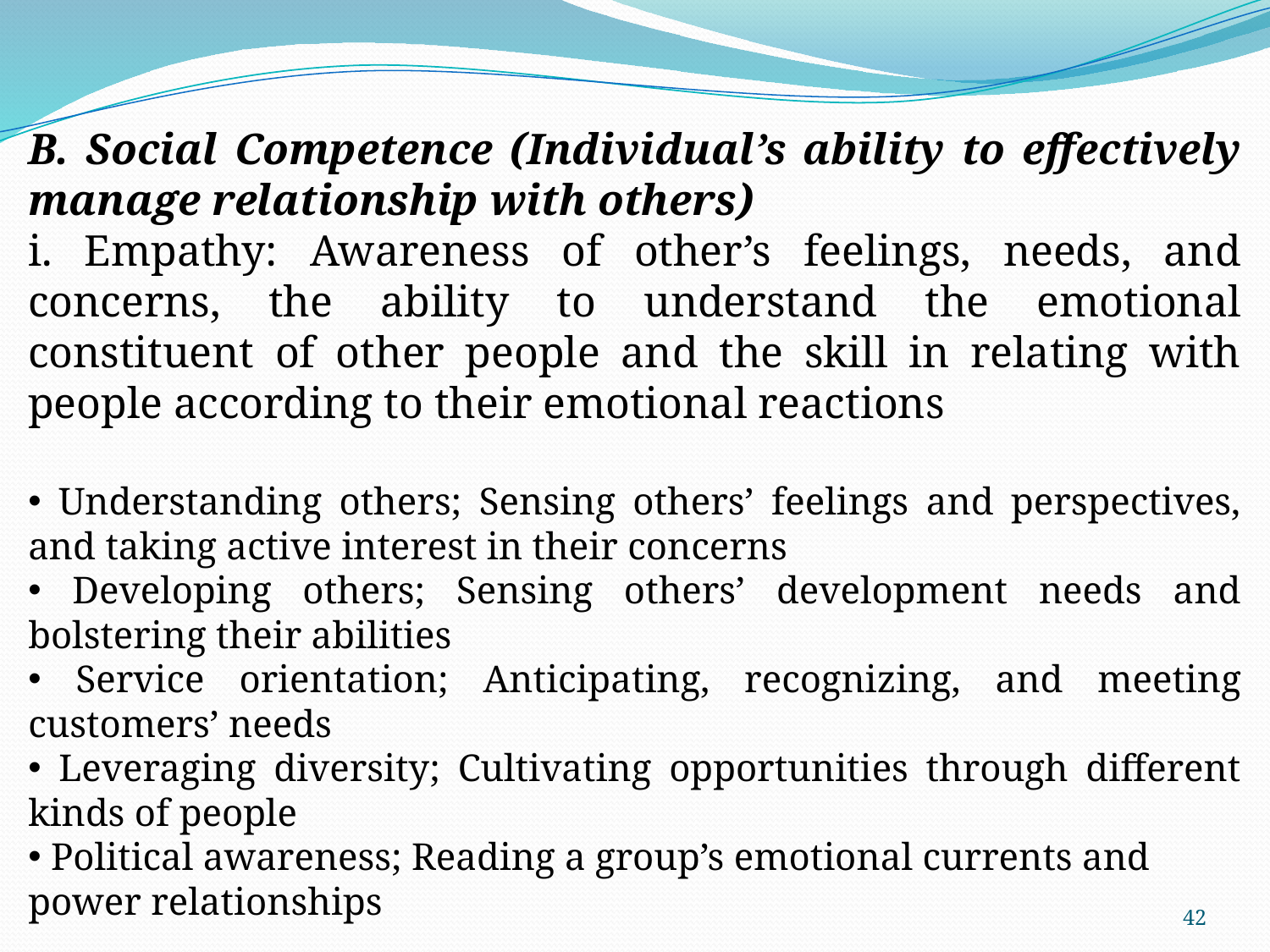

B. Social Competence (Individual’s ability to effectively manage relationship with others)
i. Empathy: Awareness of other’s feelings, needs, and concerns, the ability to understand the emotional constituent of other people and the skill in relating with people according to their emotional reactions

 Understanding others; Sensing others’ feelings and perspectives, and taking active interest in their concerns
 Developing others; Sensing others’ development needs and bolstering their abilities
 Service orientation; Anticipating, recognizing, and meeting customers’ needs
 Leveraging diversity; Cultivating opportunities through different kinds of people
 Political awareness; Reading a group’s emotional currents and power relationships
42